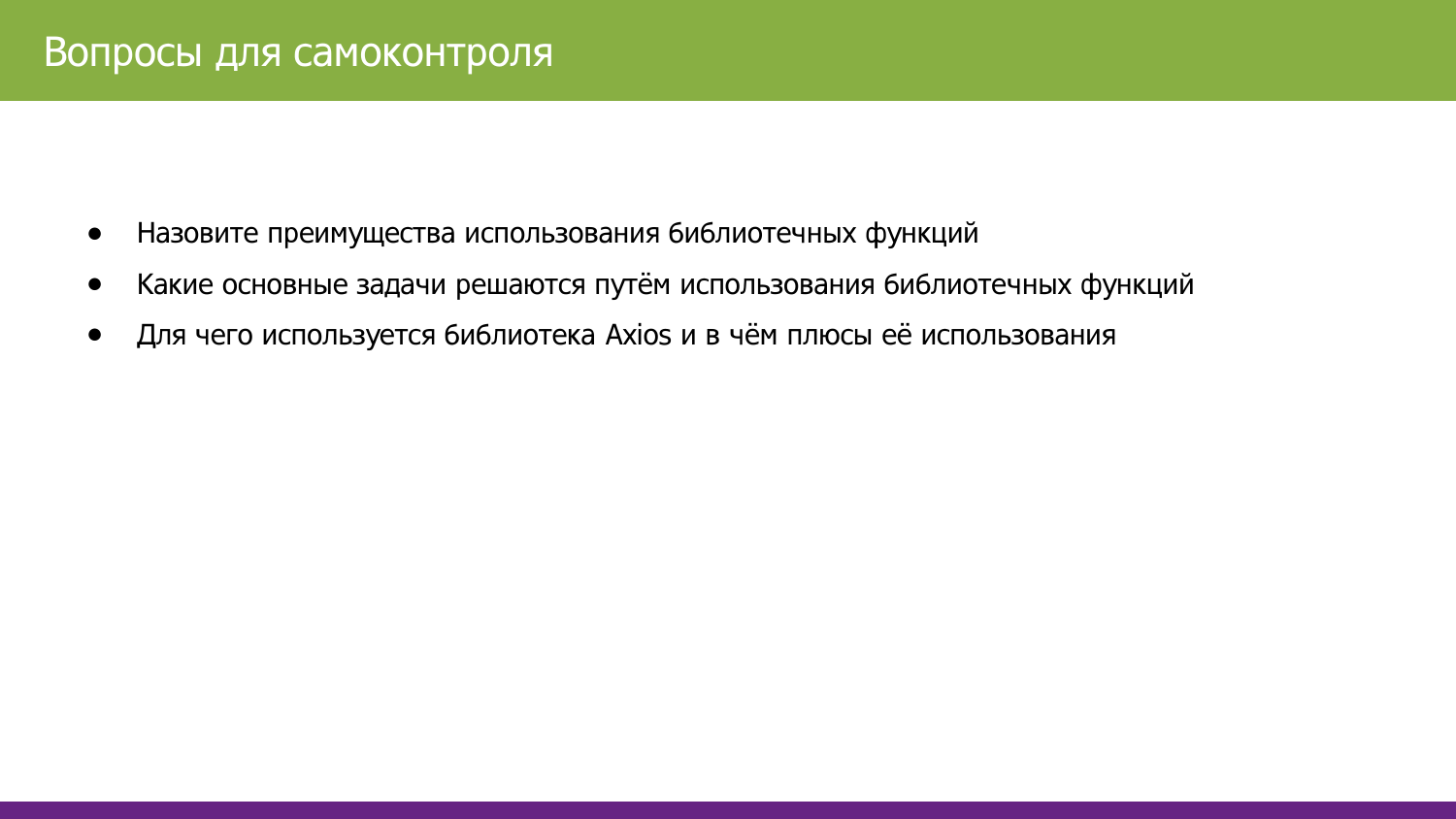

Вопросы для самоконтроля
Назовите преимущества использования библиотечных функций
Какие основные задачи решаются путём использования библиотечных функций
Для чего используется библиотека Axios и в чём плюсы её использования